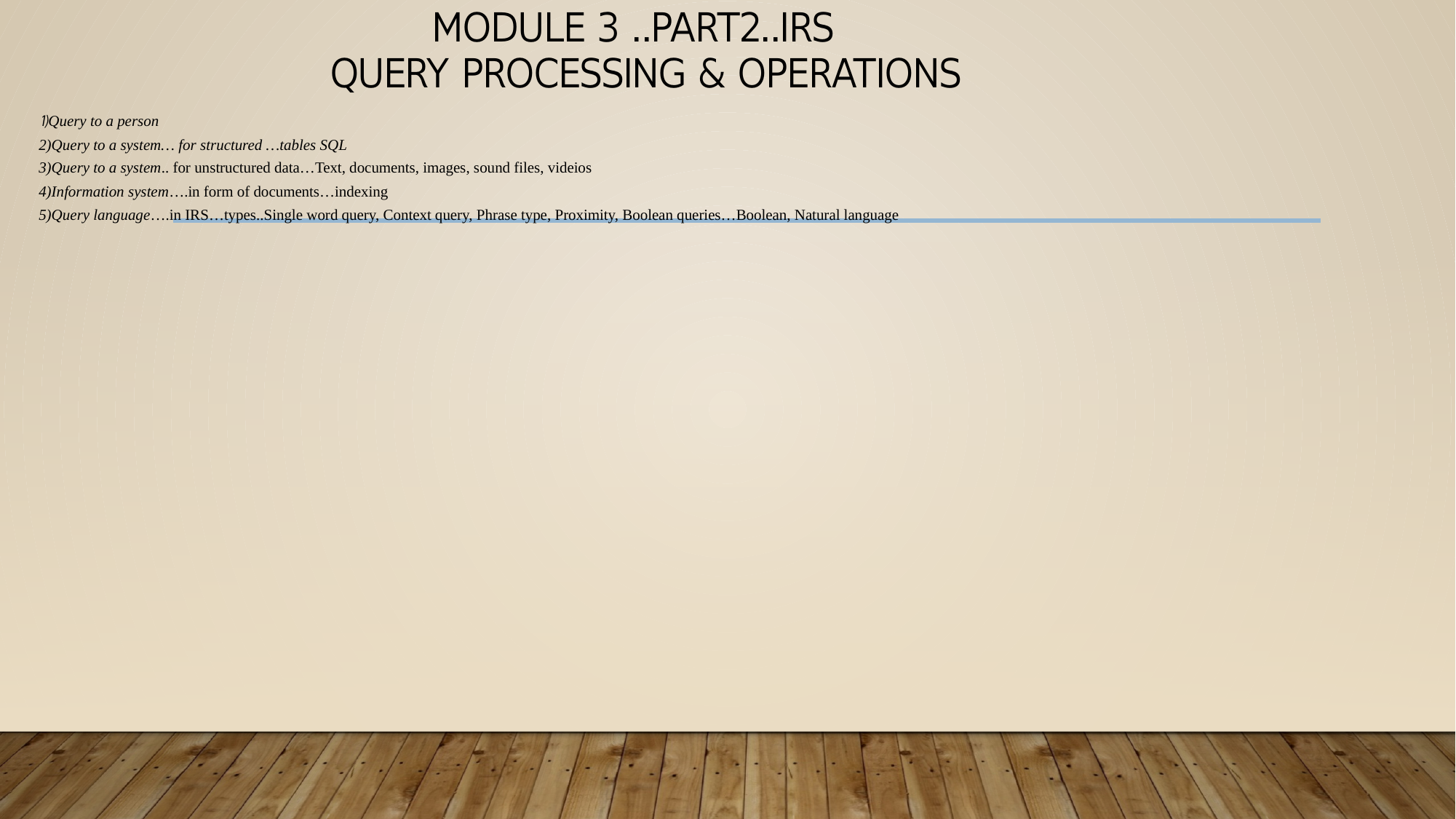

# Module 3 ..part2..IRS query processing & operations
  1)Query to a person
2)Query to a system… for structured …tables SQL
3)Query to a system.. for unstructured data…Text, documents, images, sound files, videios
4)Information system….in form of documents…indexing
5)Query language….in IRS…types..Single word query, Context query, Phrase type, Proximity, Boolean queries…Boolean, Natural language